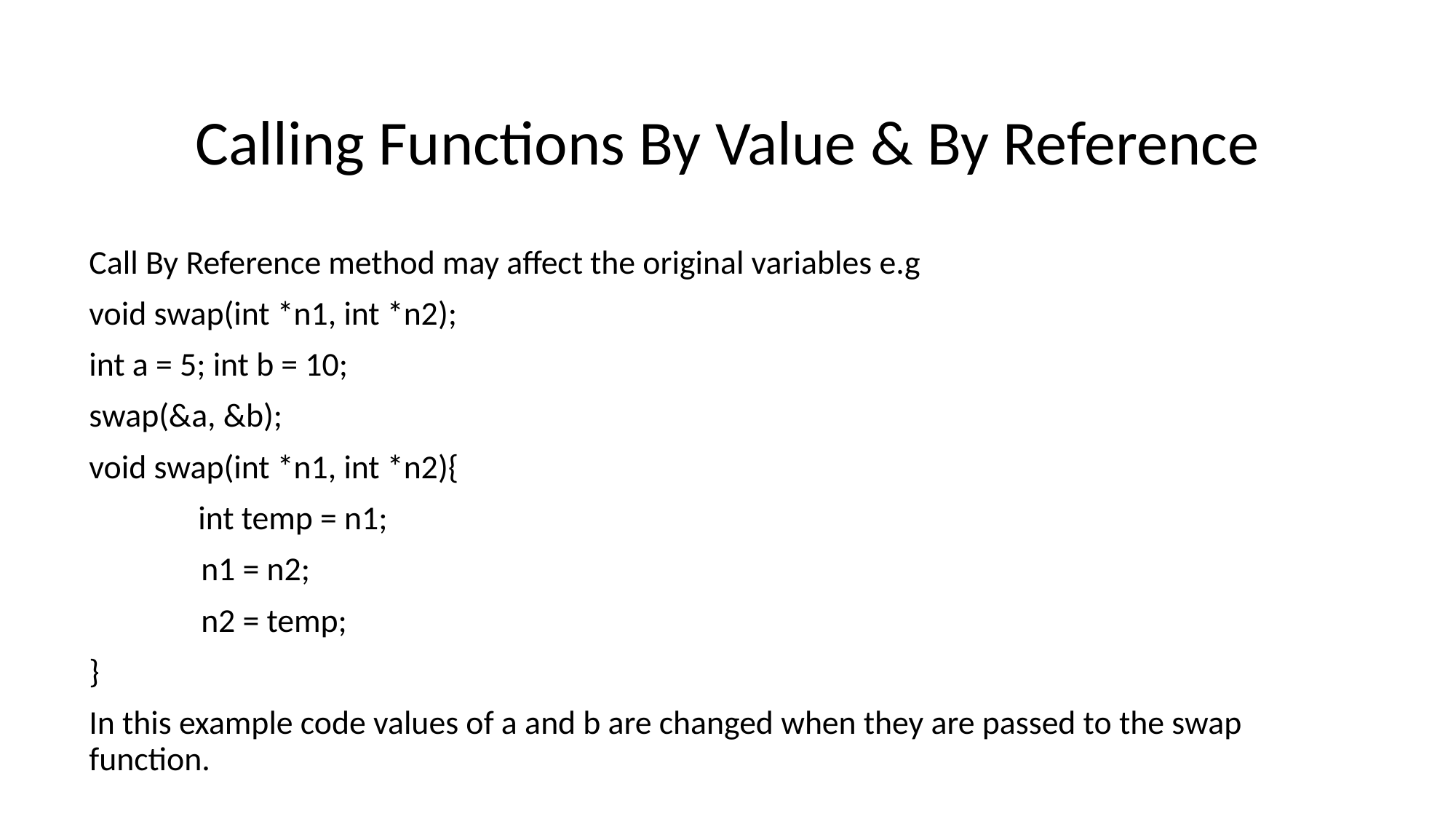

# Calling Functions By Value & By Reference
Call By Reference method may affect the original variables e.g
void swap(int *n1, int *n2);
int a = 5; int b = 10;
swap(&a, &b);
void swap(int *n1, int *n2){
	int temp = n1;
               n1 = n2;
               n2 = temp;
}
In this example code values of a and b are changed when they are passed to the swap function.